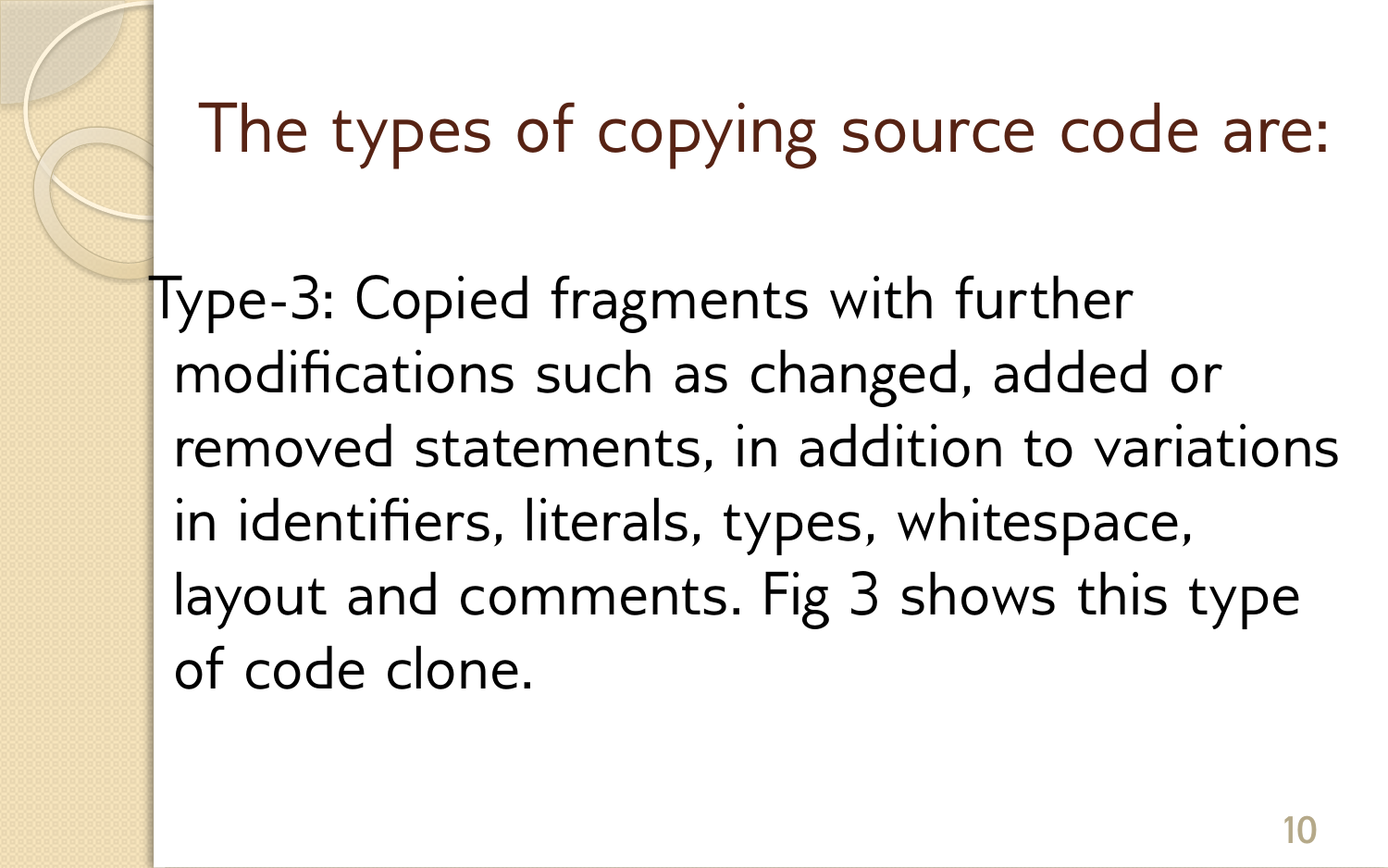

# The types of copying source code are:
 Type-3: Copied fragments with further modifications such as changed, added or removed statements, in addition to variations in identifiers, literals, types, whitespace, layout and comments. Fig 3 shows this type of code clone.

10